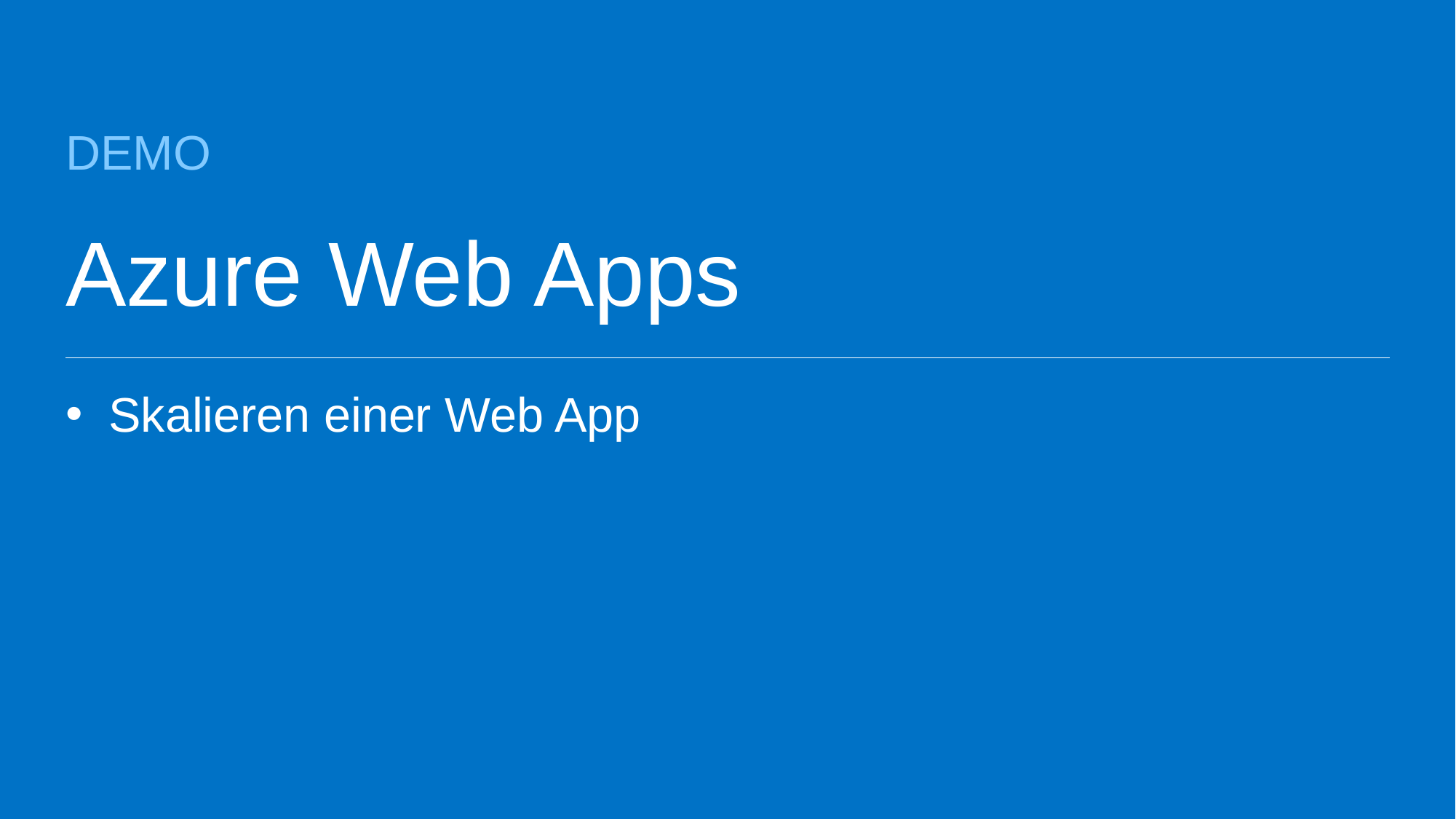

# Azure Web Apps
Skalieren einer Web App